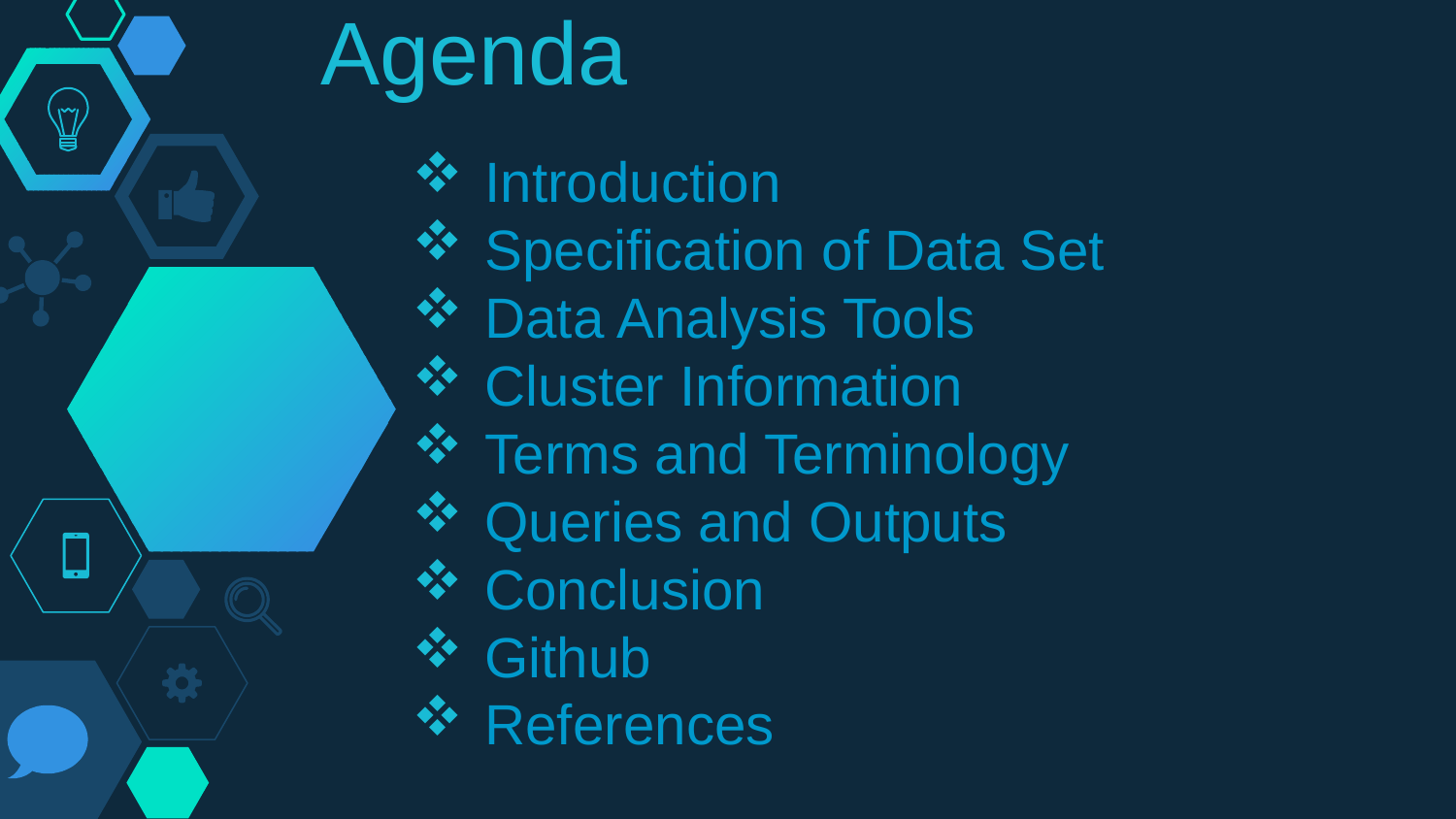

# Agenda
Introduction
Specification of Data Set
Data Analysis Tools
Cluster Information
Terms and Terminology
Queries and Outputs
Conclusion
Github
References